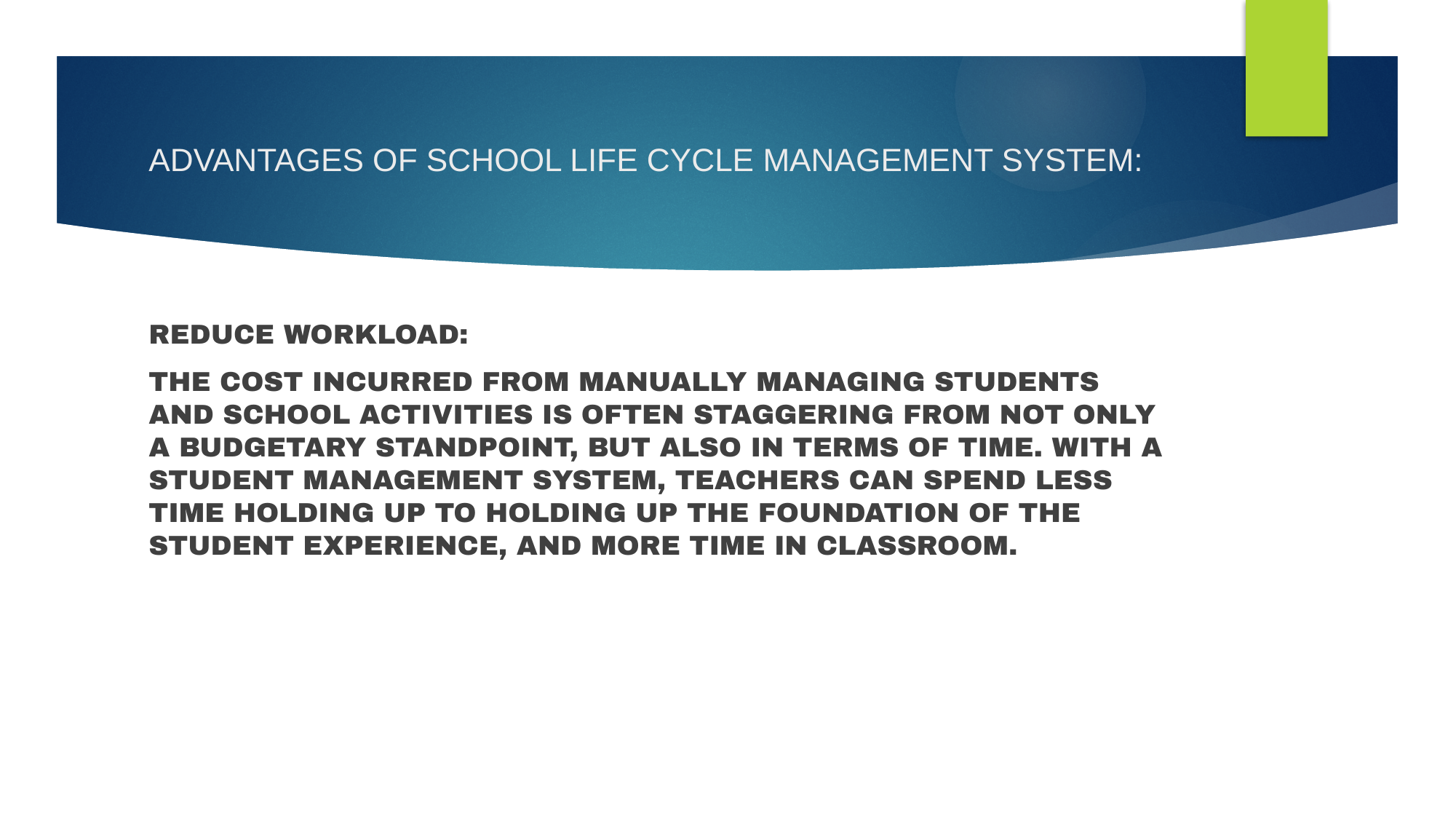

# ADVANTAGES OF SCHOOL LIFE CYCLE MANAGEMENT SYSTEM:
REDUCE WORKLOAD:
THE COST INCURRED FROM MANUALLY MANAGING STUDENTS AND SCHOOL ACTIVITIES IS OFTEN STAGGERING FROM NOT ONLY A BUDGETARY STANDPOINT, BUT ALSO IN TERMS OF TIME. WITH A STUDENT MANAGEMENT SYSTEM, TEACHERS CAN SPEND LESS TIME HOLDING UP TO HOLDING UP THE FOUNDATION OF THE STUDENT EXPERIENCE, AND MORE TIME IN CLASSROOM.